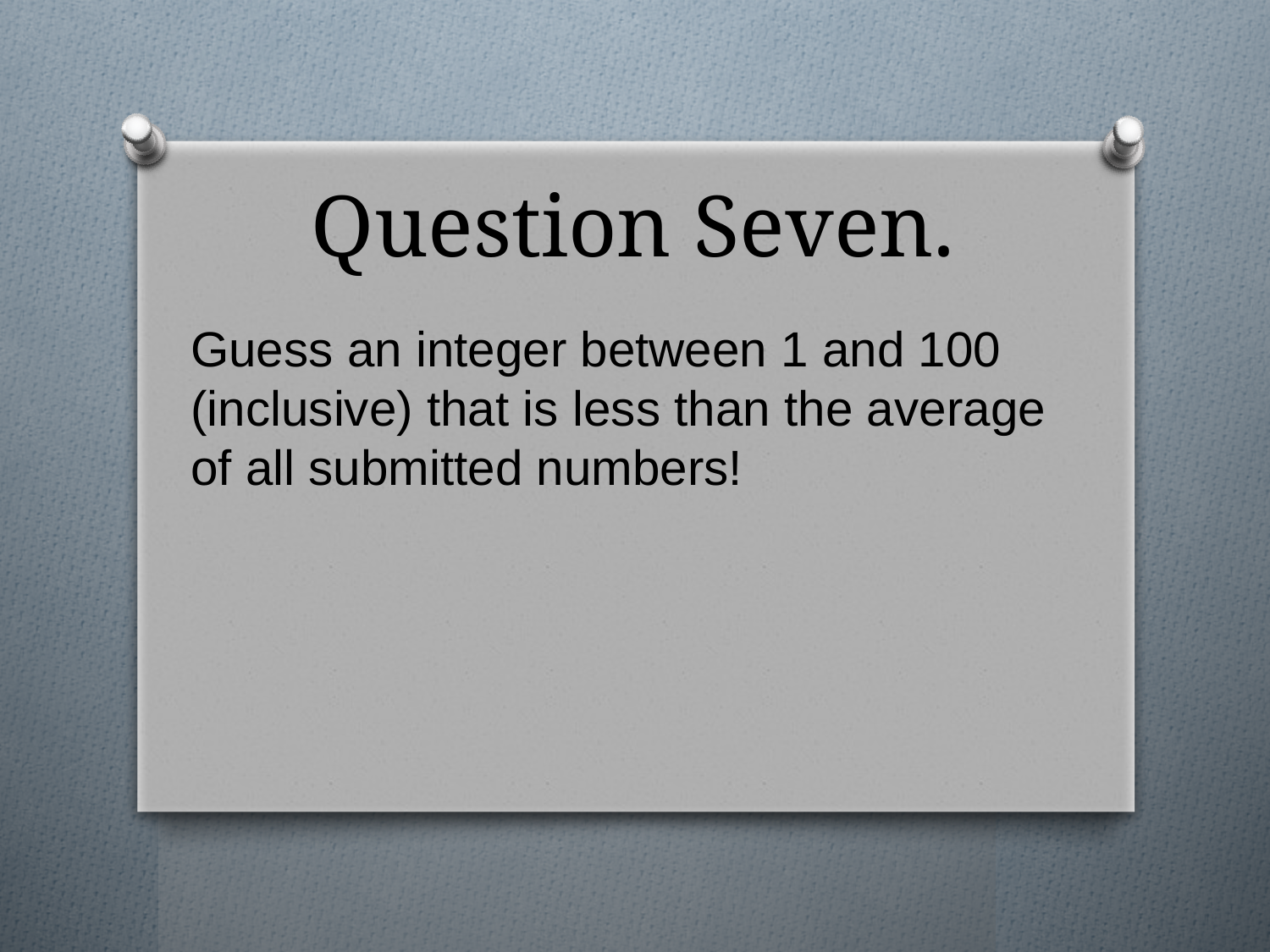

# Question Seven.
Guess an integer between 1 and 100 (inclusive) that is less than the average of all submitted numbers!